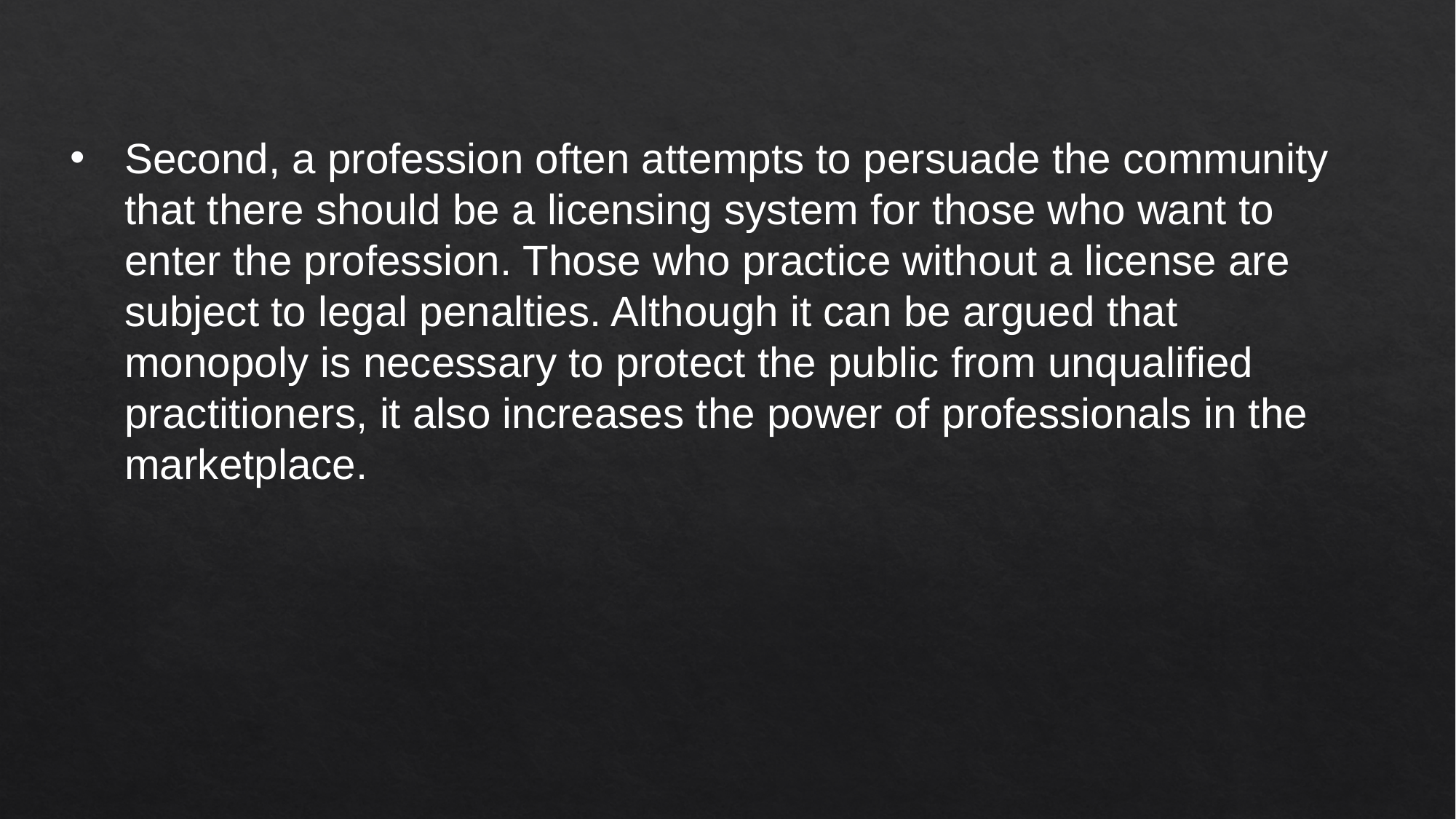

Second, a profession often attempts to persuade the community that there should be a licensing system for those who want to enter the profession. Those who practice without a license are subject to legal penalties. Although it can be argued that monopoly is necessary to protect the public from unqualified practitioners, it also increases the power of professionals in the marketplace.